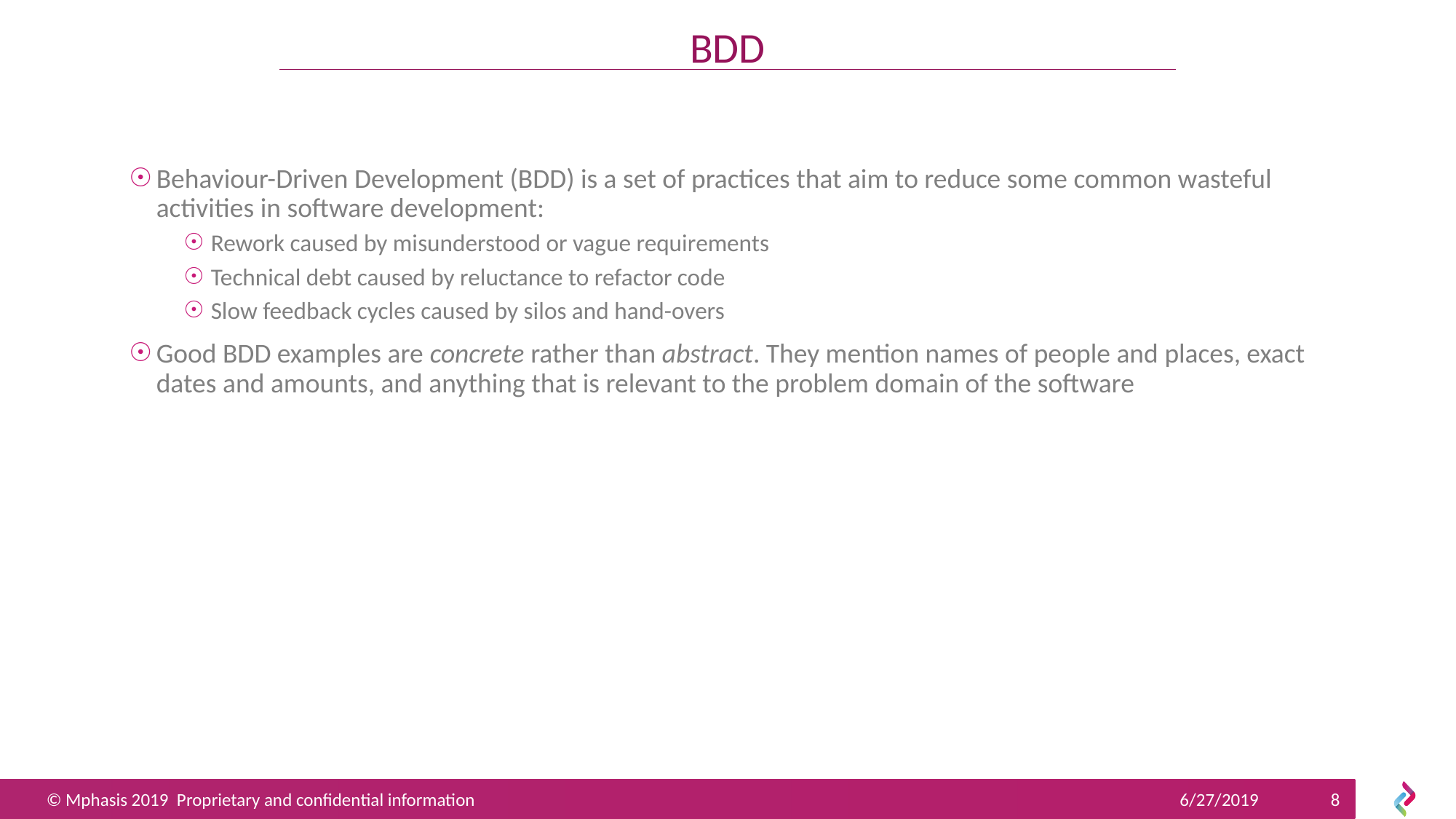

# BDD
Behaviour-Driven Development (BDD) is a set of practices that aim to reduce some common wasteful activities in software development:
Rework caused by misunderstood or vague requirements
Technical debt caused by reluctance to refactor code
Slow feedback cycles caused by silos and hand-overs
Good BDD examples are concrete rather than abstract. They mention names of people and places, exact dates and amounts, and anything that is relevant to the problem domain of the software
6/27/2019
8